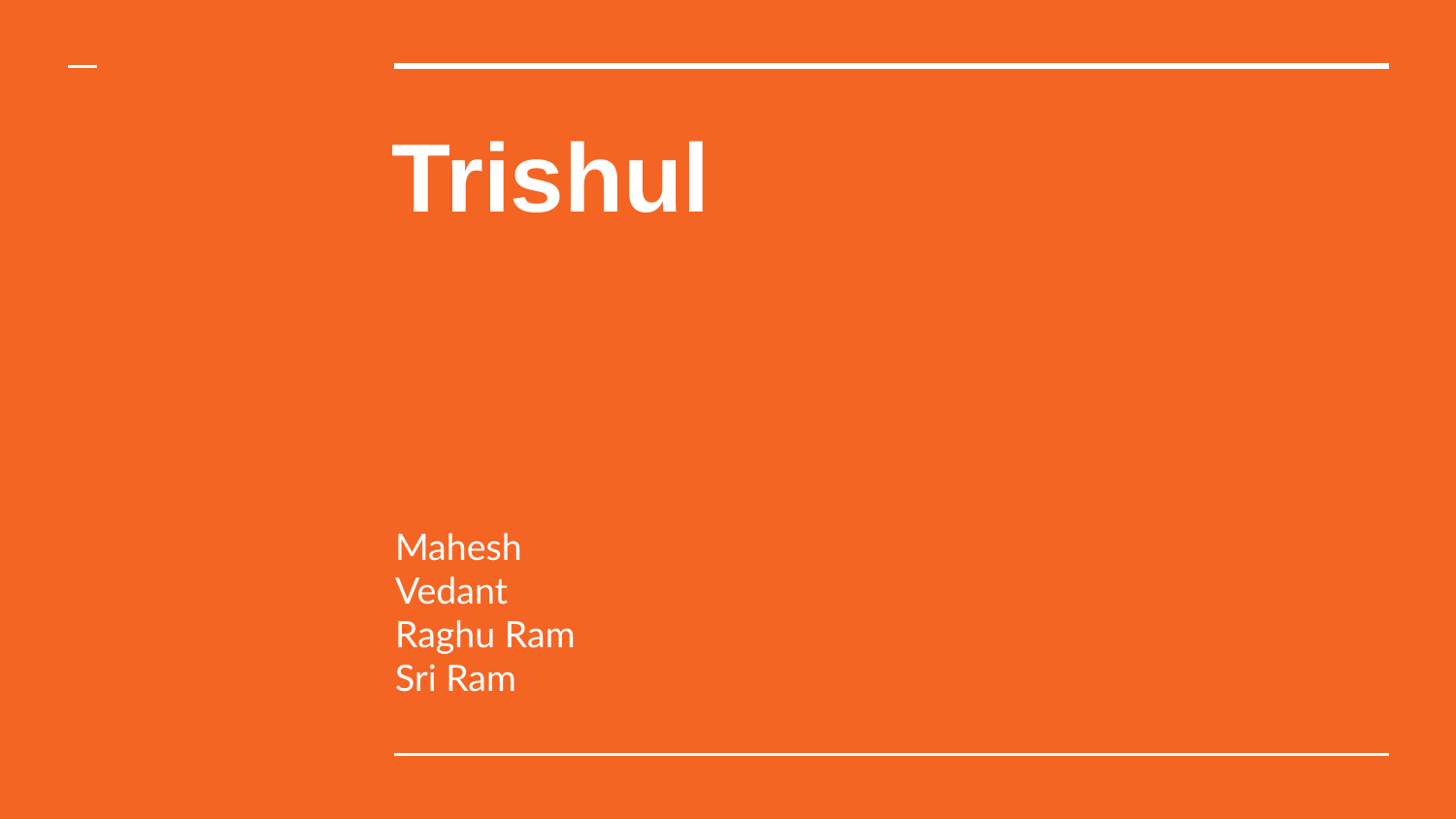

# Trishul
Mahesh
Vedant
Raghu Ram
Sri Ram